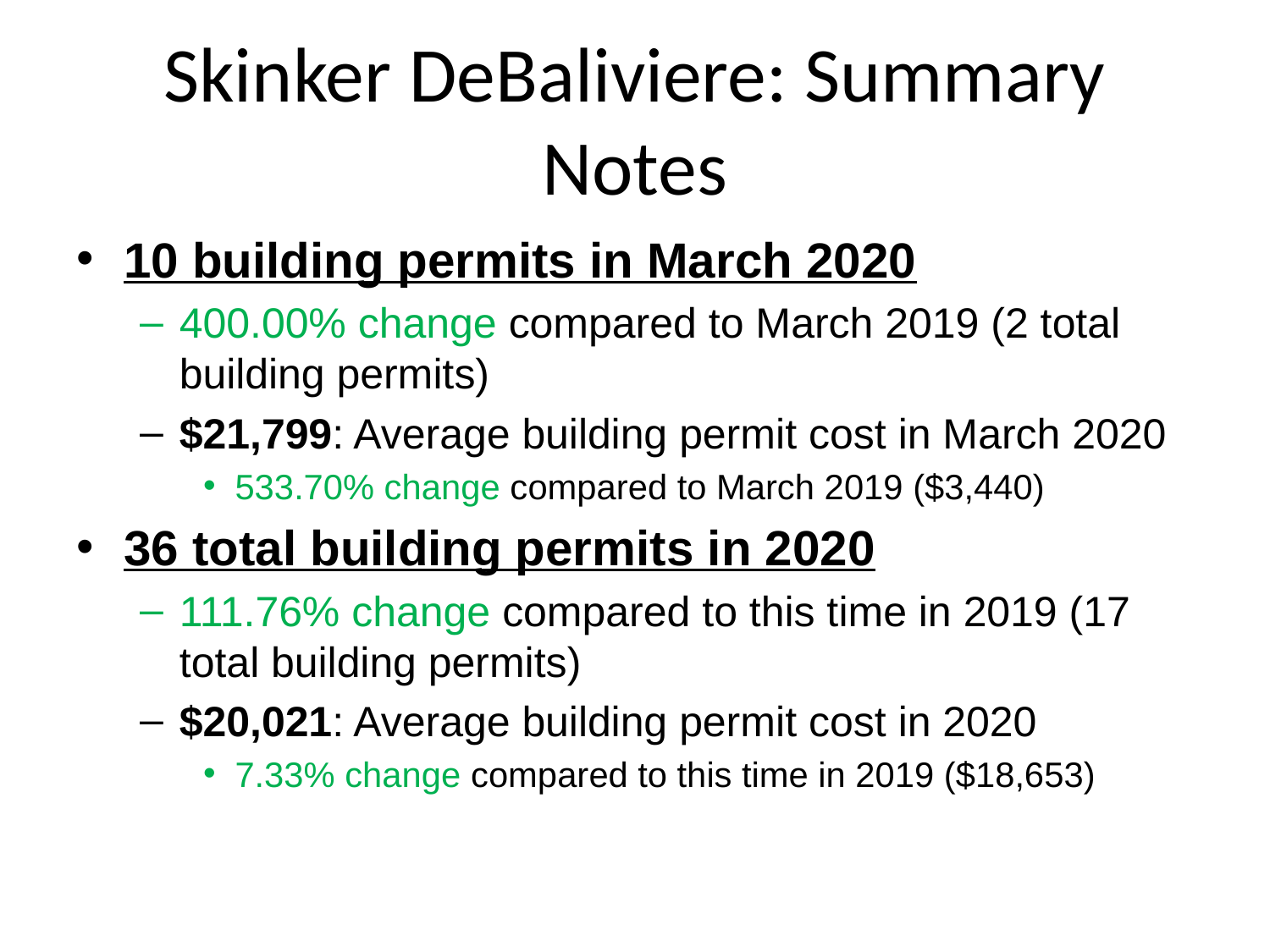

# Skinker DeBaliviere: Summary Notes
10 building permits in March 2020
400.00% change compared to March 2019 (2 total building permits)
$21,799: Average building permit cost in March 2020
533.70% change compared to March 2019 ($3,440)
36 total building permits in 2020
111.76% change compared to this time in 2019 (17 total building permits)
$20,021: Average building permit cost in 2020
7.33% change compared to this time in 2019 ($18,653)